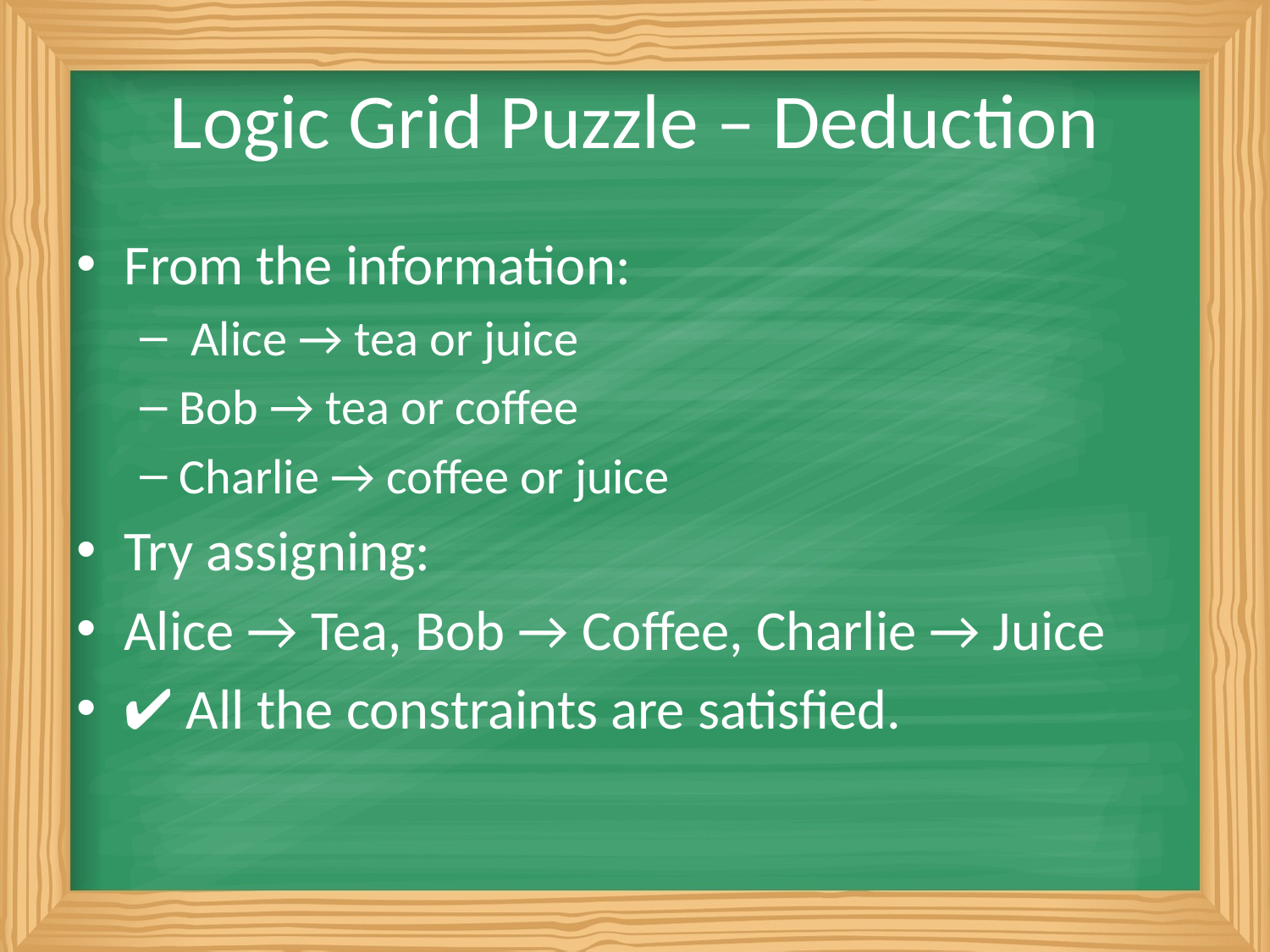

# Logic Grid Puzzle – Deduction
From the information:
 Alice → tea or juice
Bob → tea or coffee
Charlie → coffee or juice
Try assigning:
Alice → Tea, Bob → Coffee, Charlie → Juice
✔ All the constraints are satisfied.